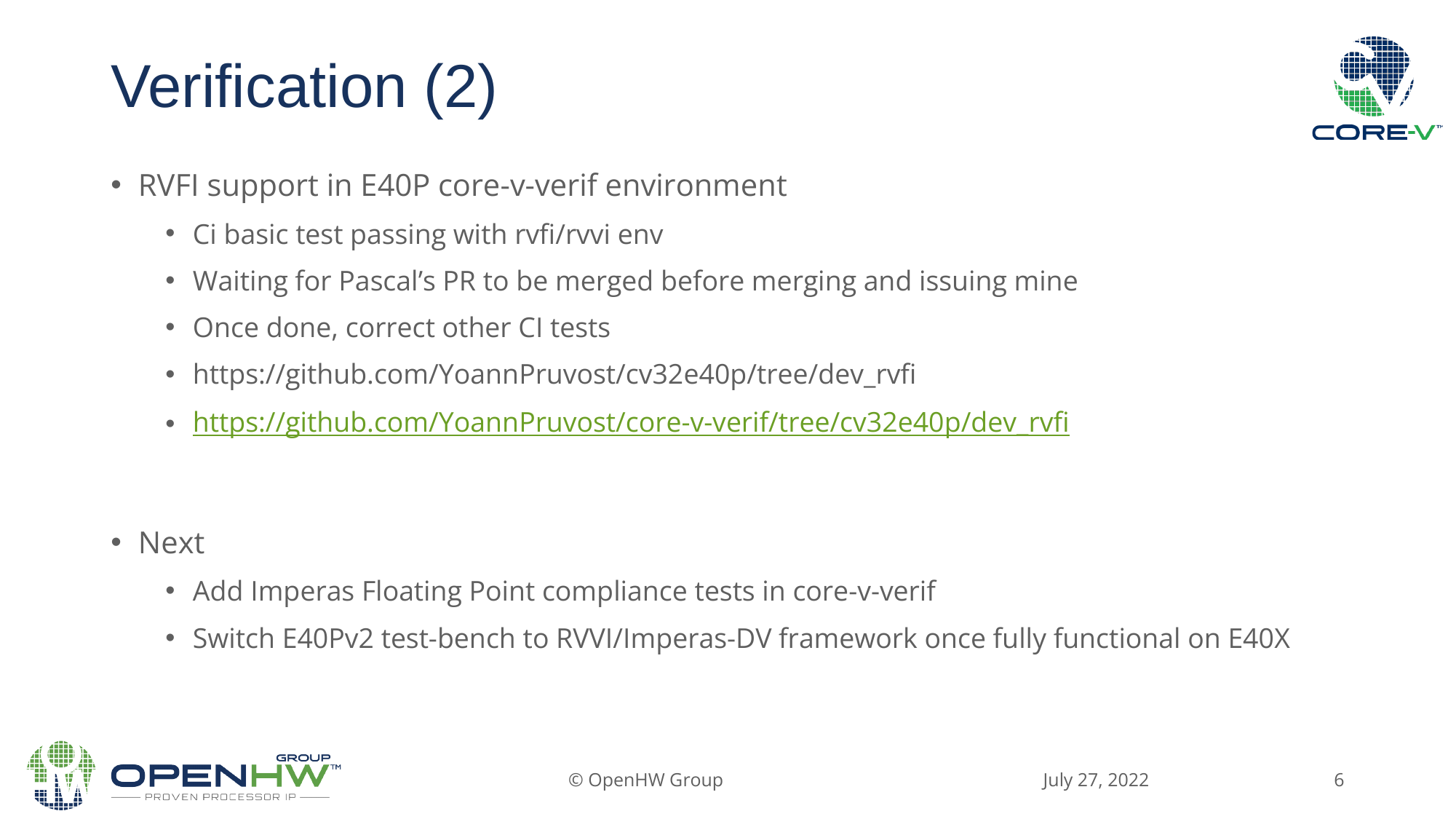

# Verification (2)
RVFI support in E40P core-v-verif environment
Ci basic test passing with rvfi/rvvi env
Waiting for Pascal’s PR to be merged before merging and issuing mine
Once done, correct other CI tests
https://github.com/YoannPruvost/cv32e40p/tree/dev_rvfi
https://github.com/YoannPruvost/core-v-verif/tree/cv32e40p/dev_rvfi

Next
Add Imperas Floating Point compliance tests in core-v-verif
Switch E40Pv2 test-bench to RVVI/Imperas-DV framework once fully functional on E40X
July 27, 2022
© OpenHW Group
6